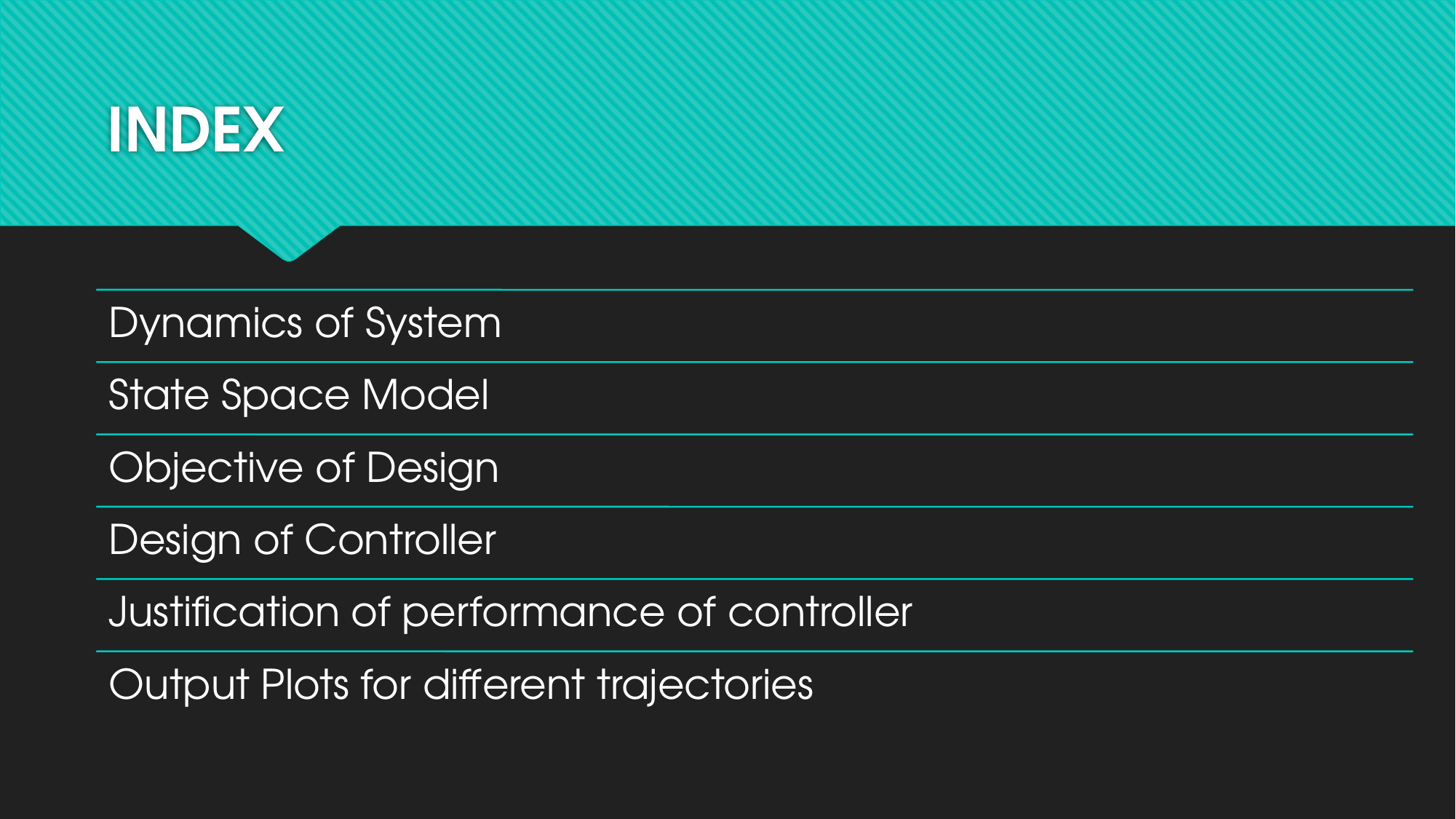

# INDEX
Dynamics of System
State Space Model
Objective of Design
Design of Controller
Justification of performance of controller
Output Plots for different trajectories